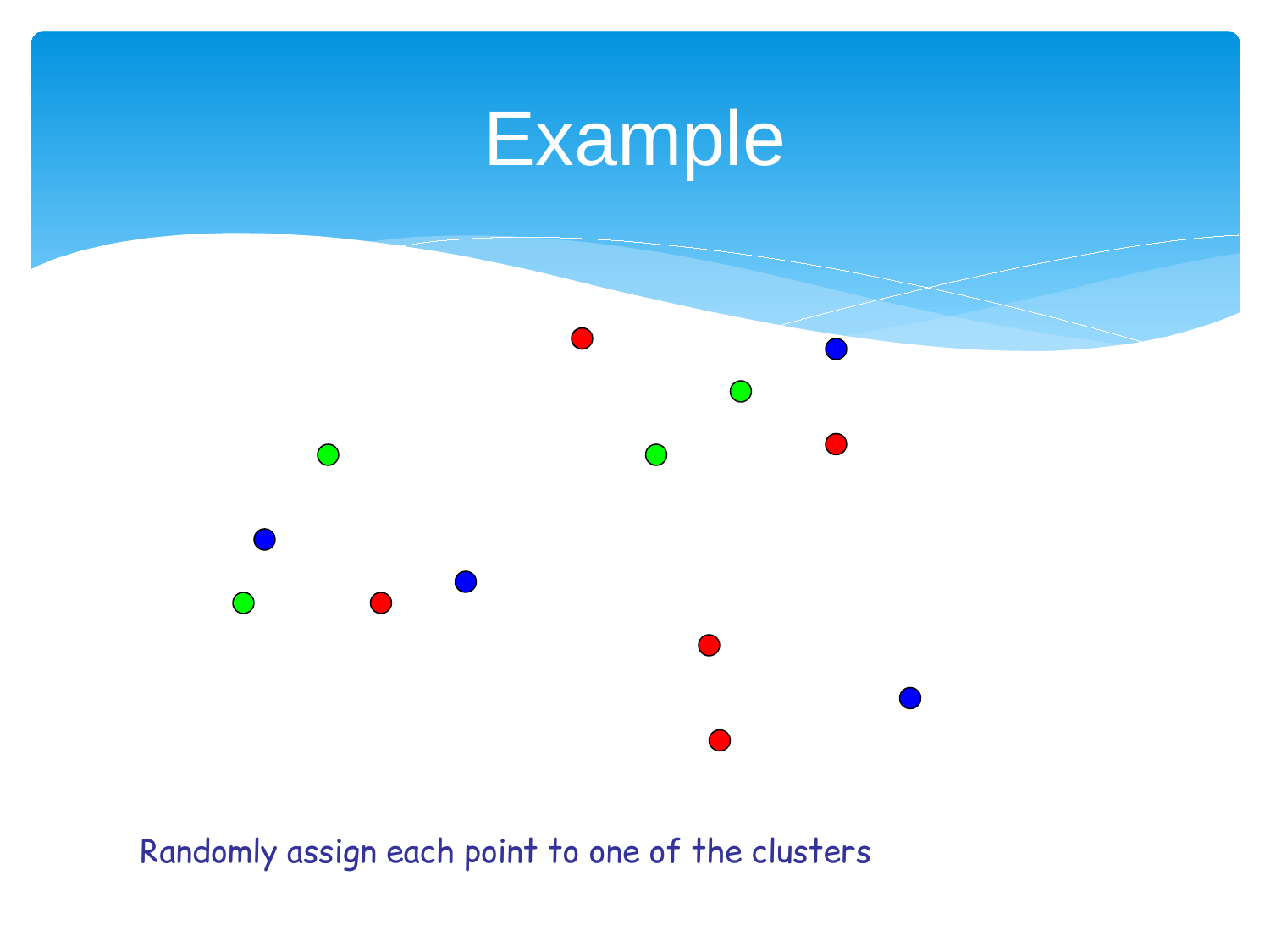

# Example

Randomly assign each point to one of the clusters